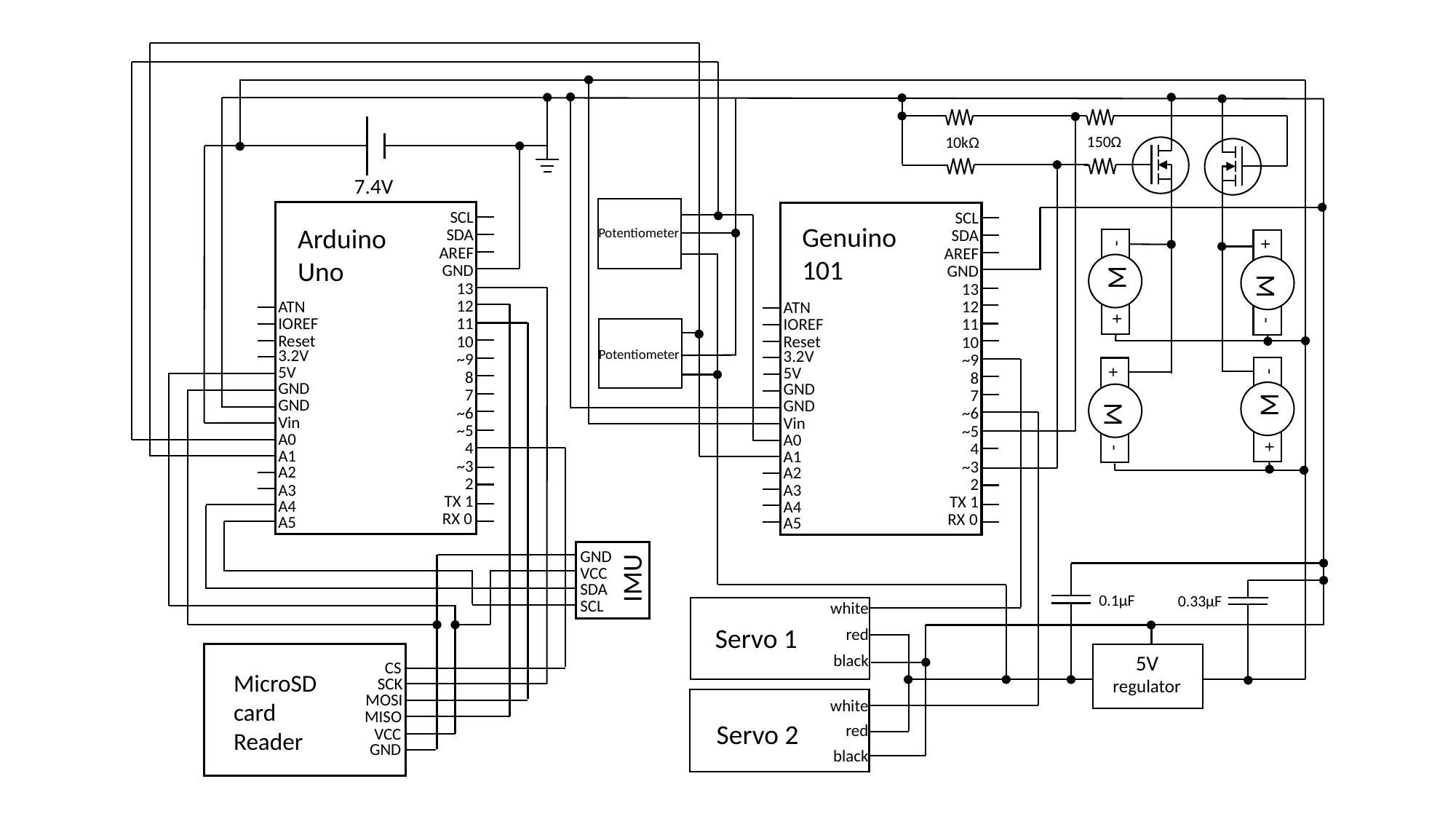

SCL
SDA
AREF
GND
13
12
11
10
~9
8
7
~6
~5
4
~3
2
TX 1
RX 0

ATN
IOREF
Reset
3.2V
5V
GND
GND
Vin
A0
A1
A2
A3
A4
A5
SCK
MISO
GND
CS
VCC

GND
VCC
SDA
SCL

MOSI

SCL
SDA
AREF
GND
13
12
11
10
~9
8
7
~6
~5
4
~3
2
TX 1
RX 0

ATN
IOREF
Reset
3.2V
5V
GND
GND
Vin
A0
A1
A2
A3
A4
A5
M

-
+
M

-
+

M

-
+
M

-
+

Genuino 101
Arduino Uno
Potentiometer
IMU
white
Servo 1
red
5V regulator
black
MicroSD card Reader
white
Servo 2
red
black
150Ω
10kΩ
0.1μF
0.33μF
7.4V
Potentiometer